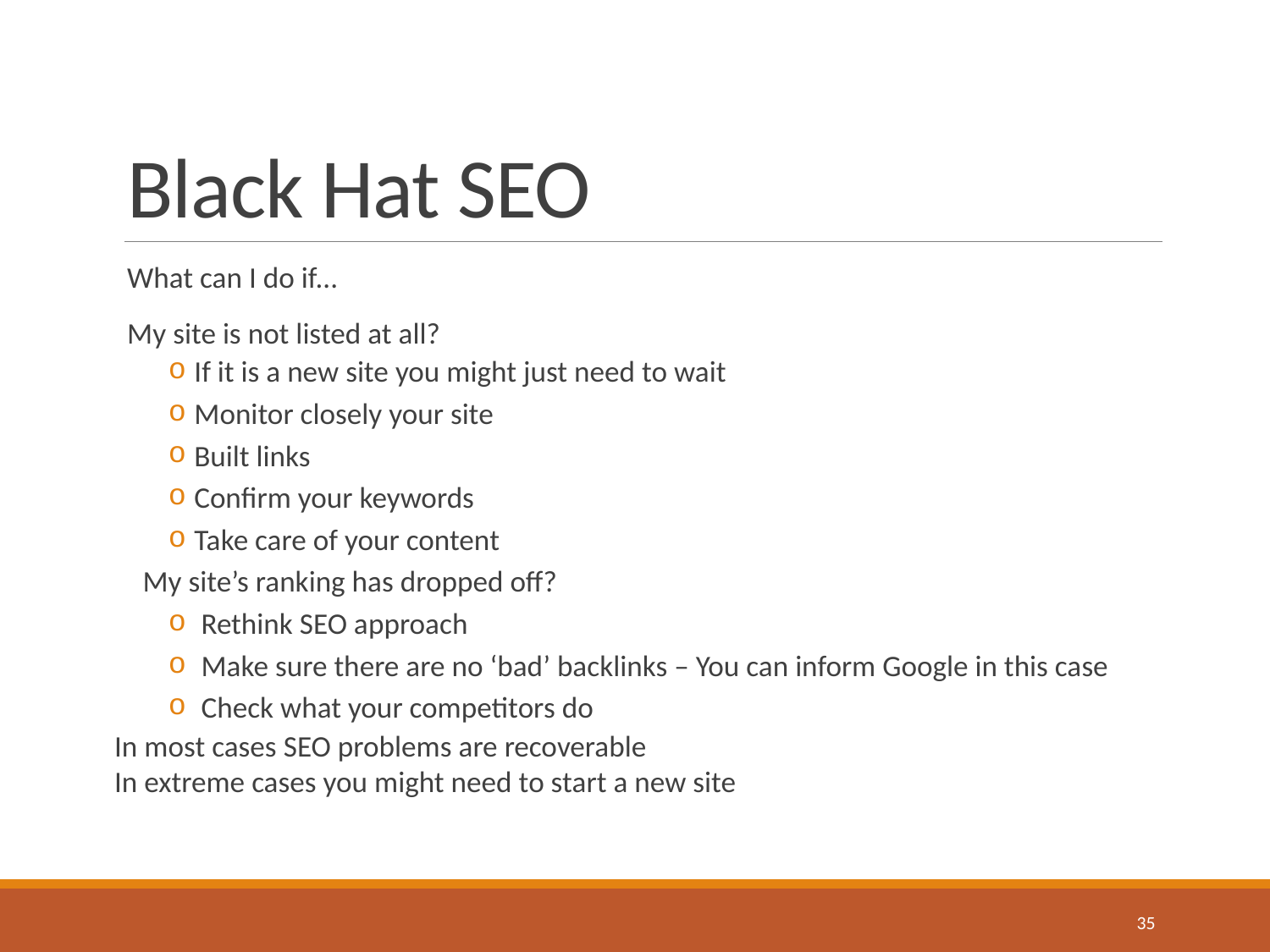

# Black Hat SEO
What can I do if...
My site is not listed at all?
If it is a new site you might just need to wait
Monitor closely your site
Built links
Confirm your keywords
Take care of your content
My site’s ranking has dropped off?
 Rethink SEO approach
 Make sure there are no ‘bad’ backlinks – You can inform Google in this case
 Check what your competitors do
In most cases SEO problems are recoverable
In extreme cases you might need to start a new site

35